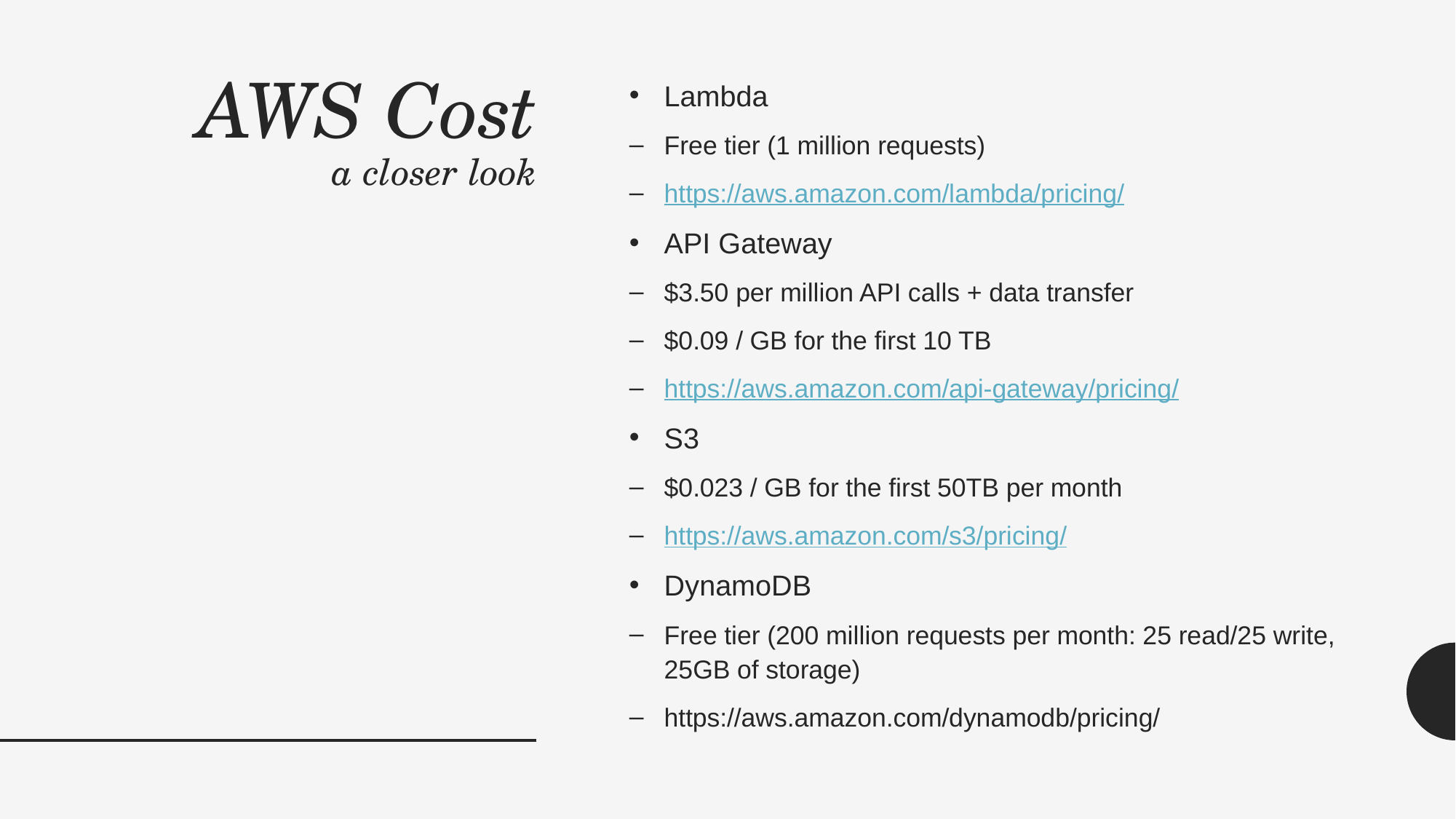

# AWS Cost a closer look
Lambda
Free tier (1 million requests)
https://aws.amazon.com/lambda/pricing/
API Gateway
$3.50 per million API calls + data transfer
$0.09 / GB for the first 10 TB
https://aws.amazon.com/api-gateway/pricing/
S3
$0.023 / GB for the first 50TB per month
https://aws.amazon.com/s3/pricing/
DynamoDB
Free tier (200 million requests per month: 25 read/25 write, 25GB of storage)
https://aws.amazon.com/dynamodb/pricing/